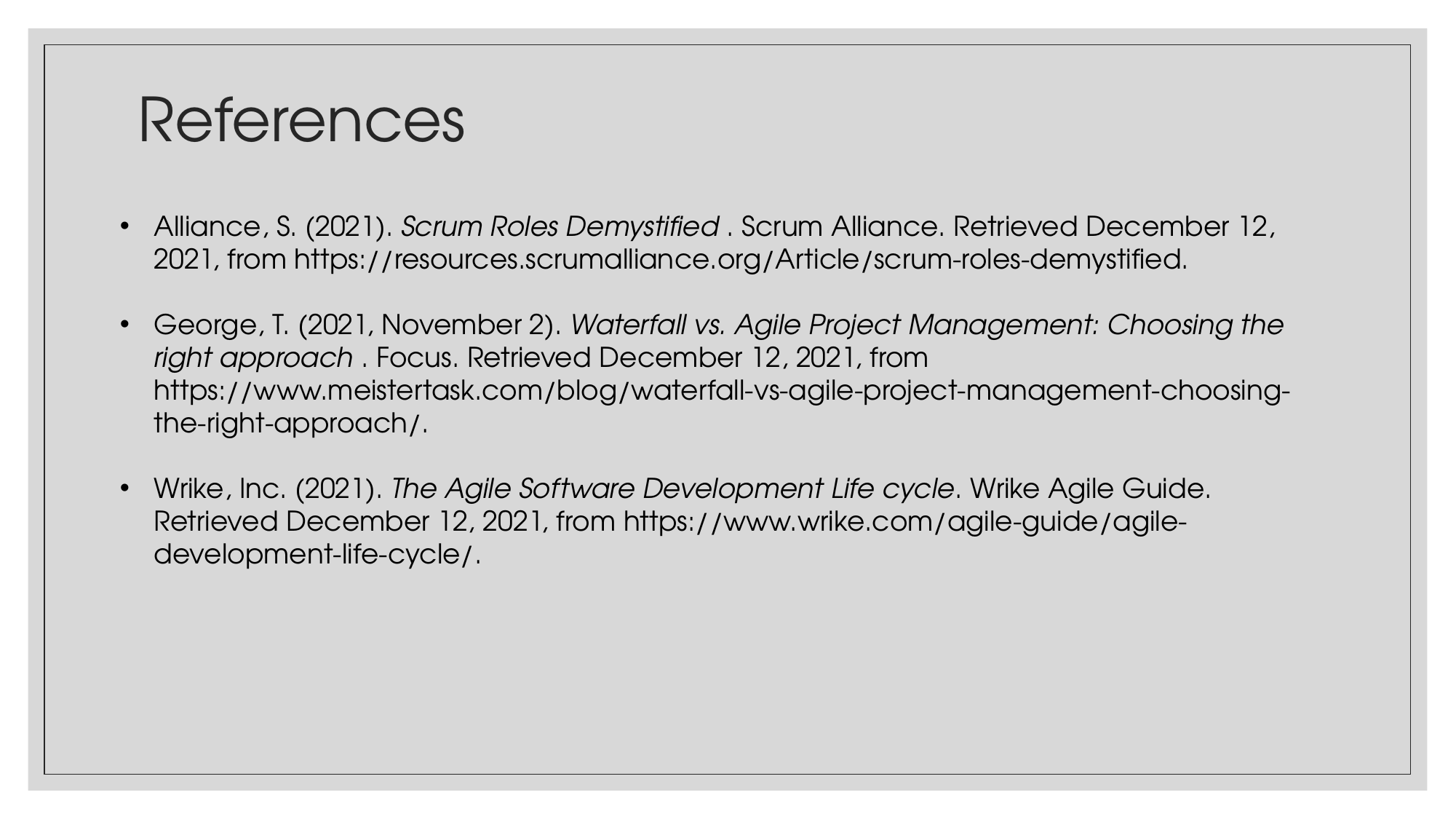

# References
Alliance, S. (2021). Scrum Roles Demystified . Scrum Alliance. Retrieved December 12, 2021, from https://resources.scrumalliance.org/Article/scrum-roles-demystified.

George, T. (2021, November 2). Waterfall vs. Agile Project Management: Choosing the right approach . Focus. Retrieved December 12, 2021, from https://www.meistertask.com/blog/waterfall-vs-agile-project-management-choosing-the-right-approach/.

Wrike, Inc. (2021). The Agile Software Development Life cycle. Wrike Agile Guide. Retrieved December 12, 2021, from https://www.wrike.com/agile-guide/agile-development-life-cycle/.